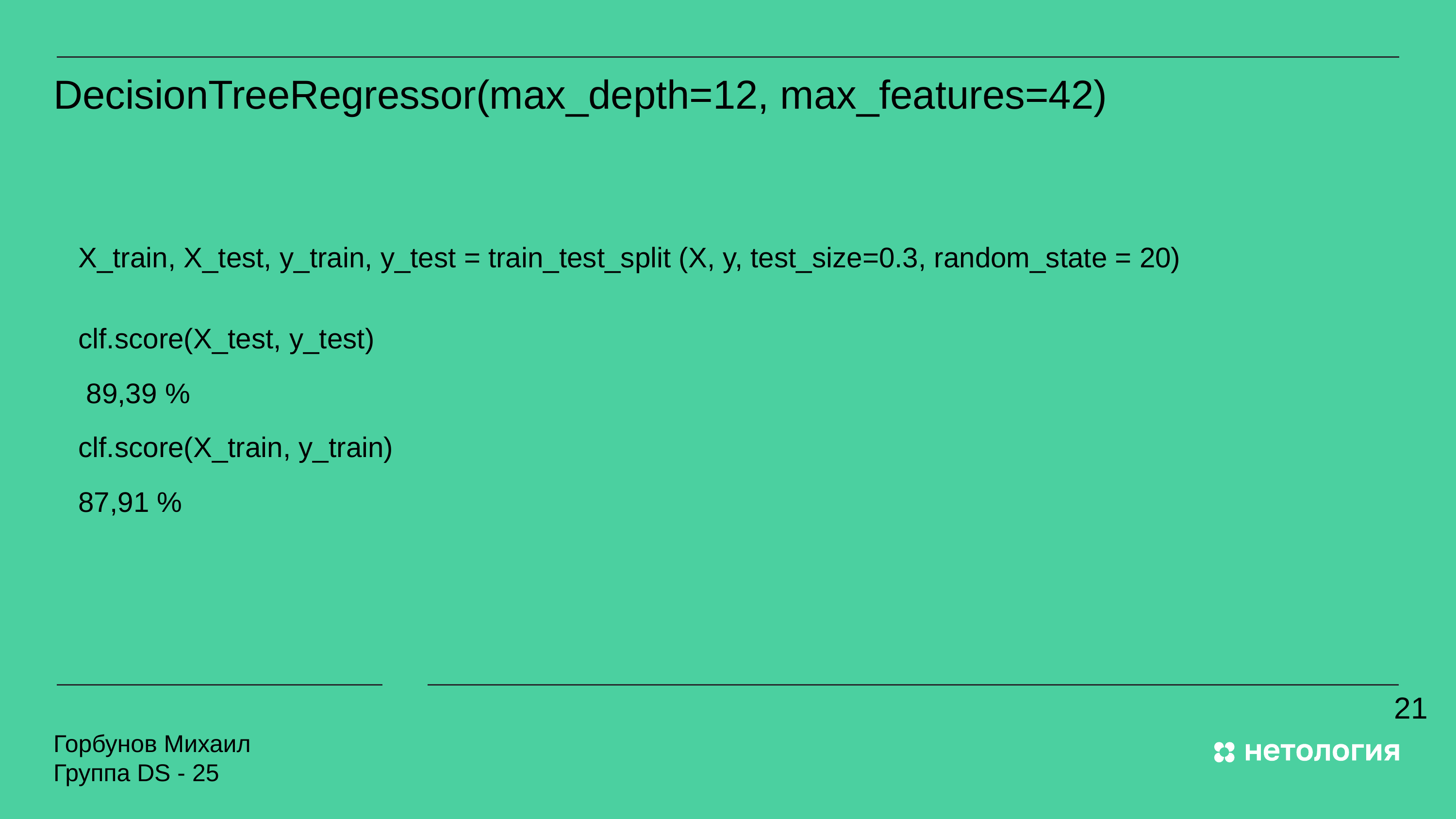

DecisionTreeRegressor(max_depth=12, max_features=42)

X_train, X_test, y_train, y_test = train_test_split (X, y, test_size=0.3, random_state = 20)

clf.score(X_test, y_test)

 89,39 %

clf.score(X_train, y_train)

87,91 %

21

Горбунов Михаил
Группа DS - 25